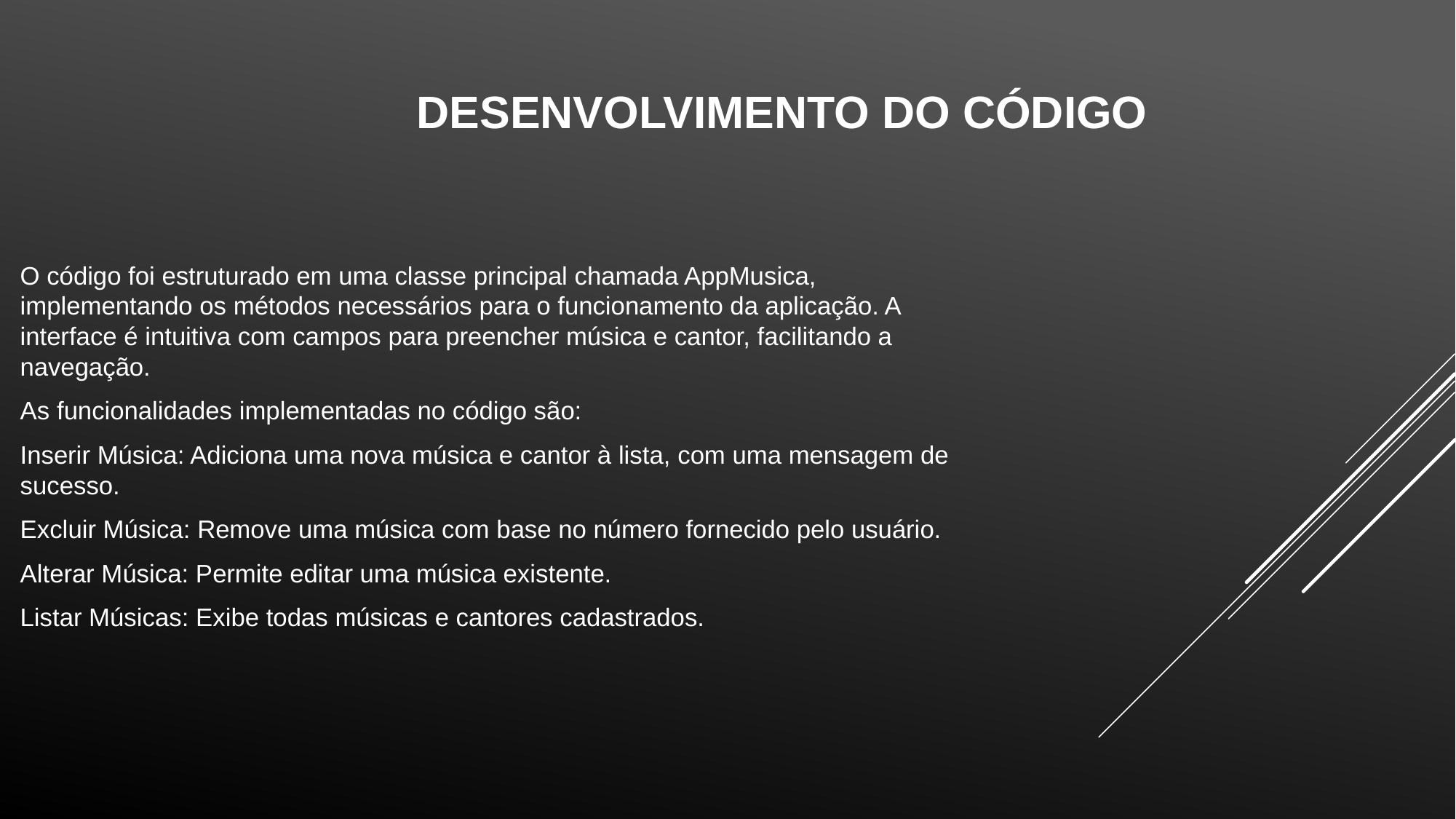

# Desenvolvimento do código
O código foi estruturado em uma classe principal chamada AppMusica, implementando os métodos necessários para o funcionamento da aplicação. A interface é intuitiva com campos para preencher música e cantor, facilitando a navegação.
As funcionalidades implementadas no código são:
Inserir Música: Adiciona uma nova música e cantor à lista, com uma mensagem de sucesso.
Excluir Música: Remove uma música com base no número fornecido pelo usuário.
Alterar Música: Permite editar uma música existente.
Listar Músicas: Exibe todas músicas e cantores cadastrados.